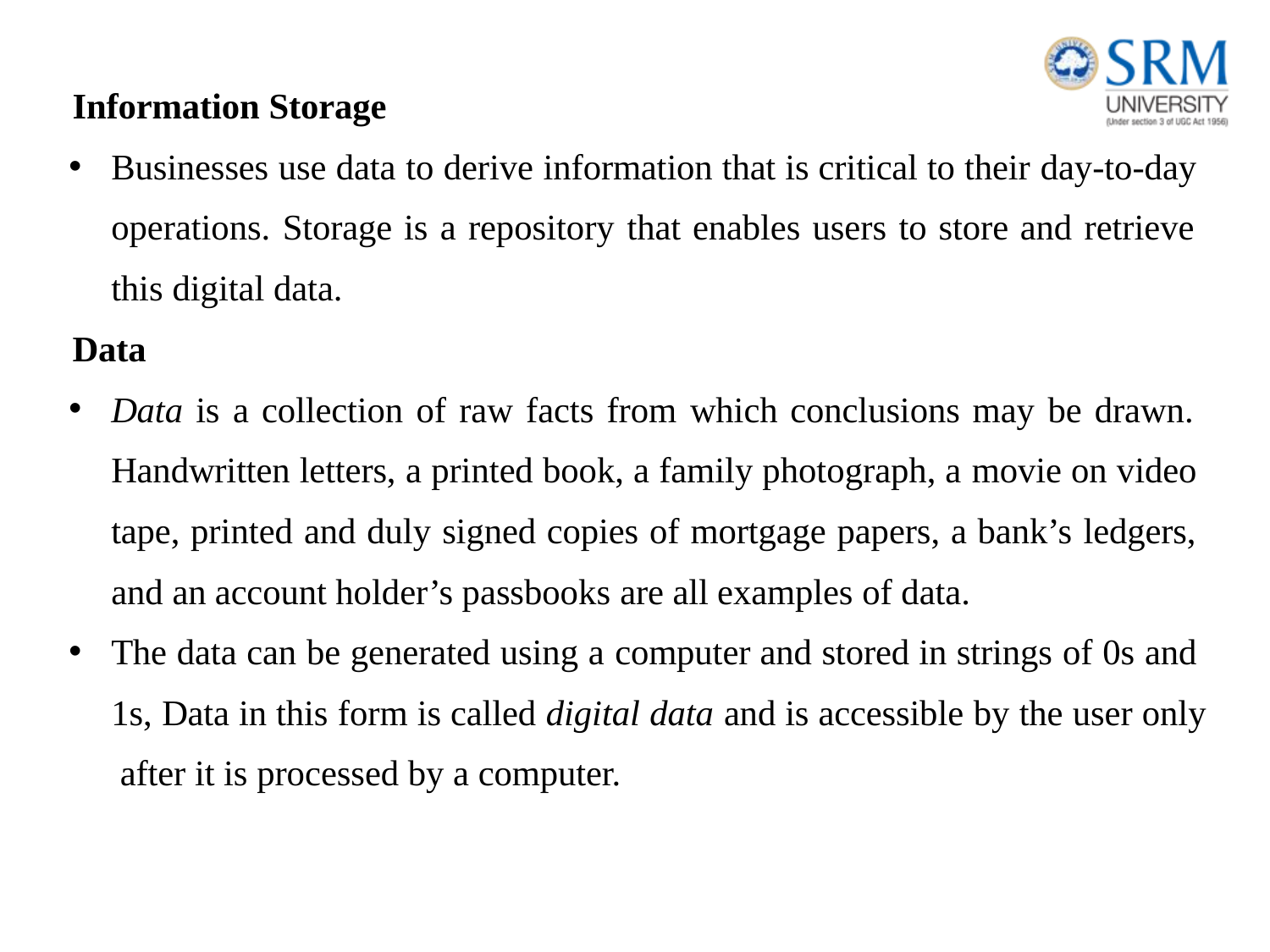

Information Storage
Businesses use data to derive information that is critical to their day-to-day  operations. Storage is a repository that enables users to store and retrieve  this digital data.
Data
Data is a collection of raw facts from which conclusions may be drawn.  Handwritten letters, a printed book, a family photograph, a movie on video  tape, printed and duly signed copies of mortgage papers, a bank’s ledgers,  and an account holder’s passbooks are all examples of data.
The data can be generated using a computer and stored in strings of 0s and  1s, Data in this form is called digital data and is accessible by the user only  after it is processed by a computer.